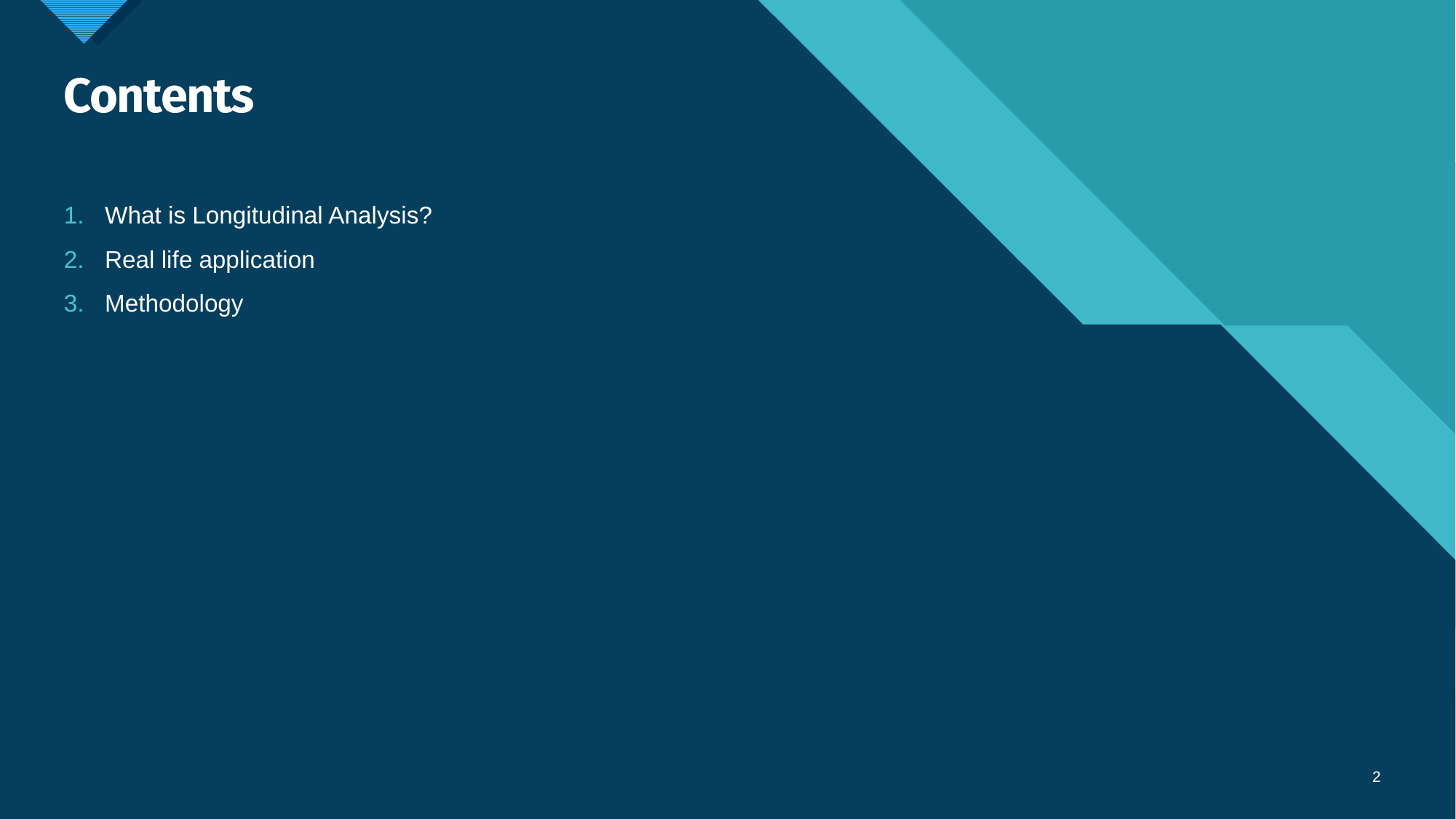

# Contents
What is Longitudinal Analysis?
Real life application
Methodology
2